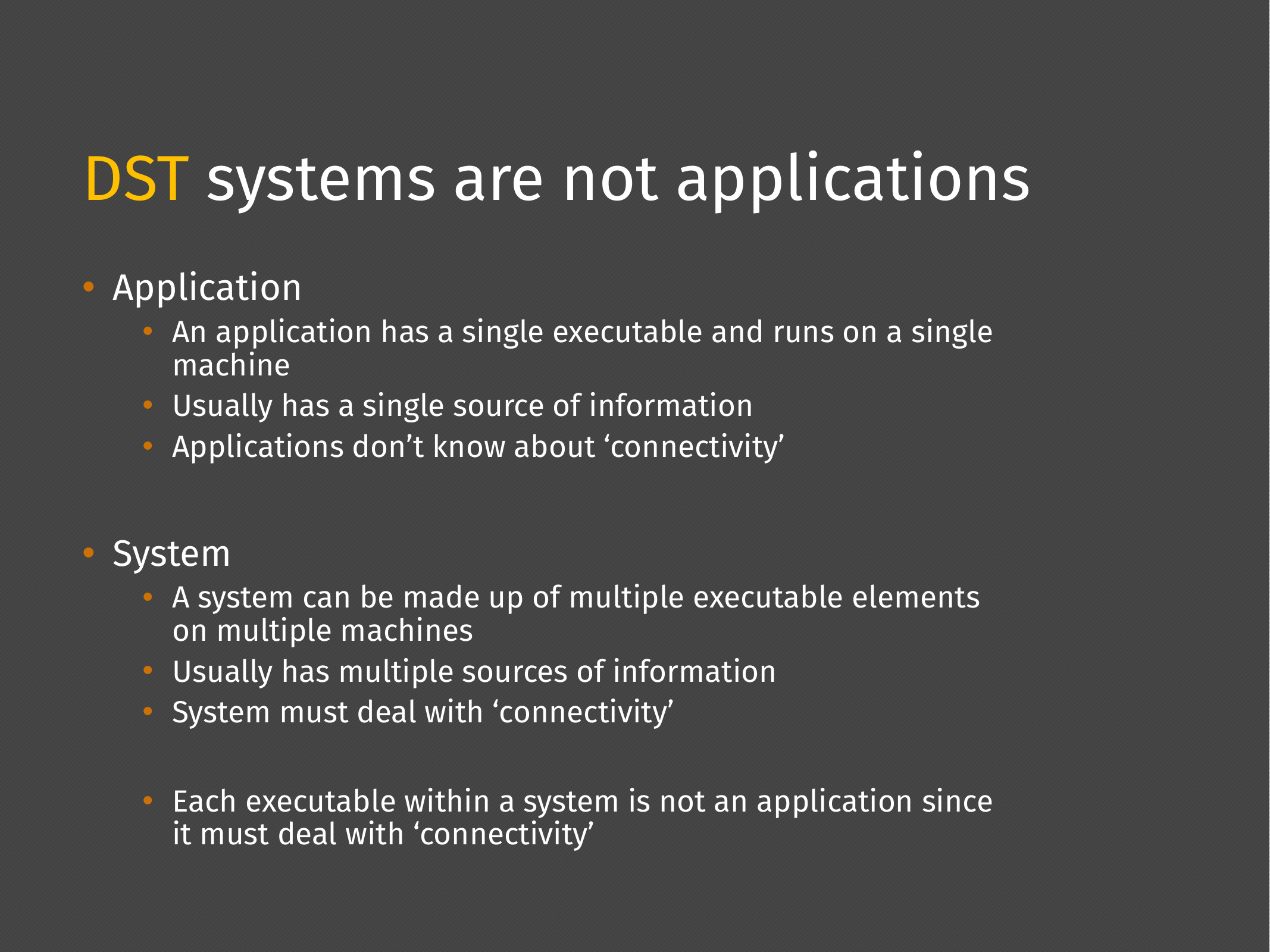

# DST systems are not applications
Application
An application has a single executable and runs on a single machine
Usually has a single source of information
Applications don’t know about ‘connectivity’

System
A system can be made up of multiple executable elements on multiple machines
Usually has multiple sources of information
System must deal with ‘connectivity’

Each executable within a system is not an application since it must deal with ‘connectivity’